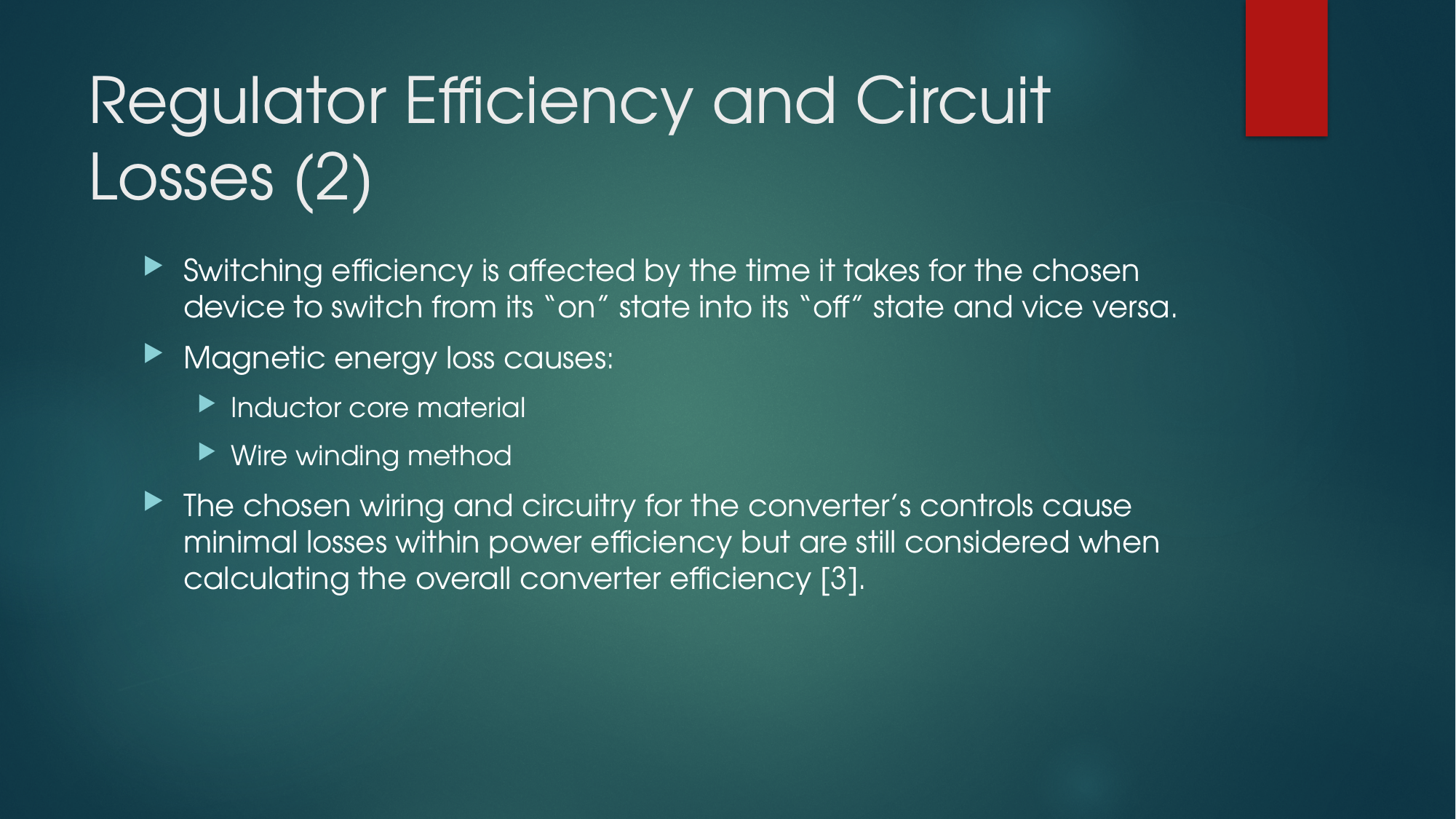

# Regulator Efficiency and Circuit Losses (2)
Switching efficiency is affected by the time it takes for the chosen device to switch from its “on” state into its “off” state and vice versa.
Magnetic energy loss causes:
Inductor core material
Wire winding method
The chosen wiring and circuitry for the converter’s controls cause minimal losses within power efficiency but are still considered when calculating the overall converter efficiency [3].